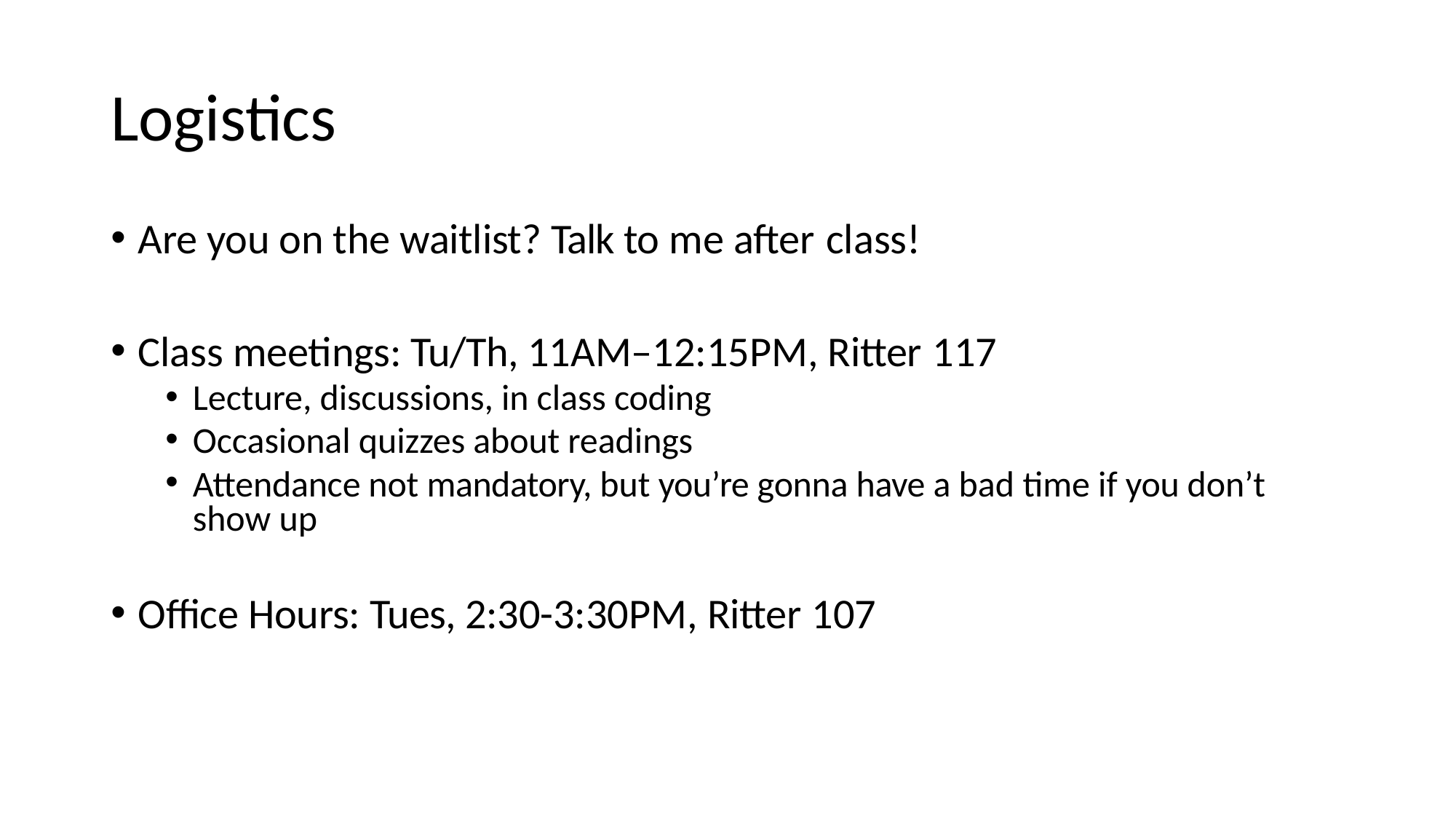

# Logistics
Are you on the waitlist? Talk to me after class!

Class meetings: Tu/Th, 11AM–12:15PM, Ritter 117
Lecture, discussions, in class coding
Occasional quizzes about readings
Attendance not mandatory, but you’re gonna have a bad time if you don’t  show up

Office Hours: Tues, 2:30-3:30PM, Ritter 107